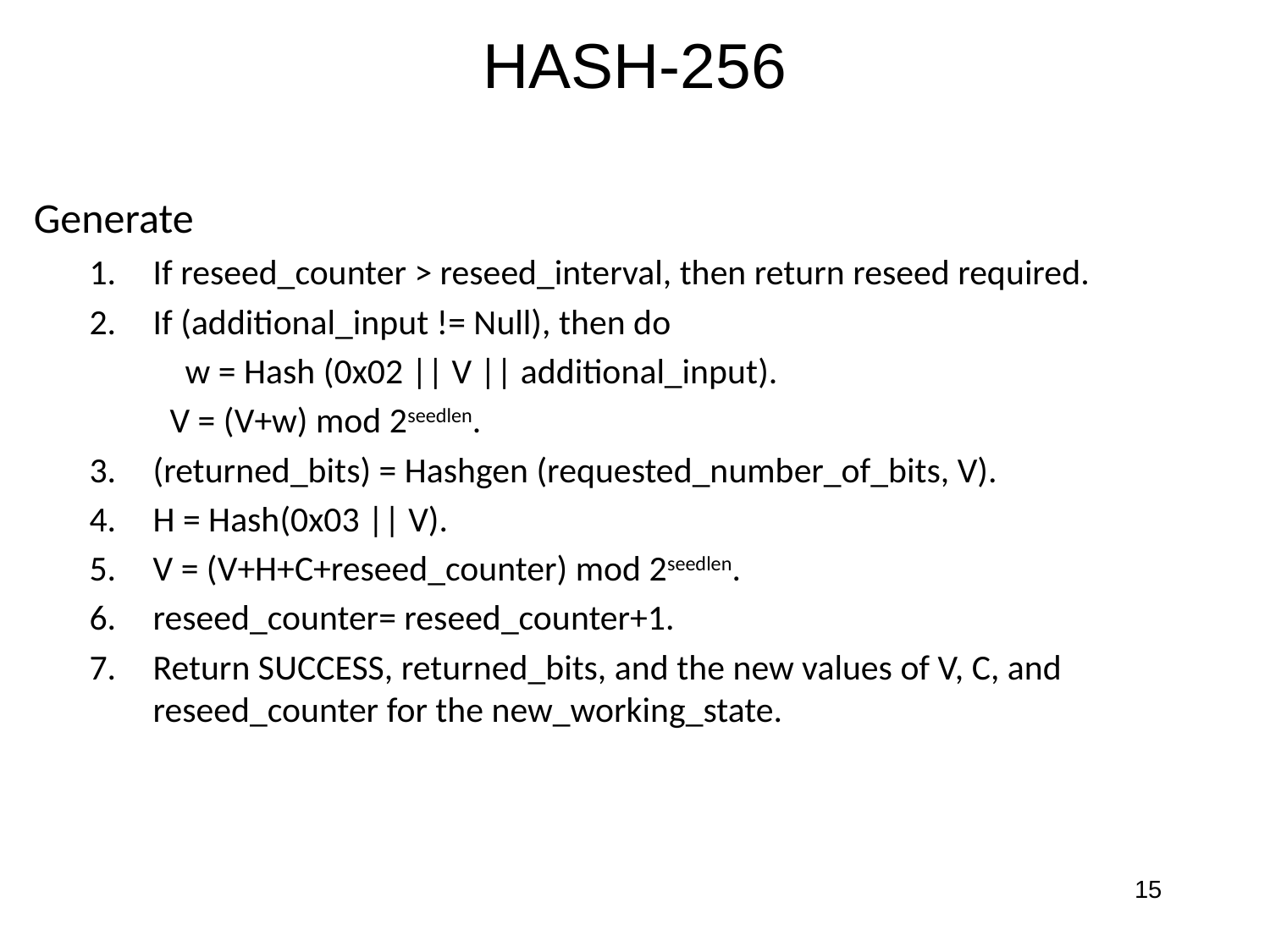

# HASH-256
Generate
If reseed_counter > reseed_interval, then return reseed required.
If (additional_input != Null), then do
    w = Hash (0x02 || V || additional_input).
          V = (V+w) mod 2seedlen.
(returned_bits) = Hashgen (requested_number_of_bits, V).
H = Hash(0x03 || V).
V = (V+H+C+reseed_counter) mod 2seedlen.
reseed_counter= reseed_counter+1.
Return SUCCESS, returned_bits, and the new values of V, C, and reseed_counter for the new_working_state.

15